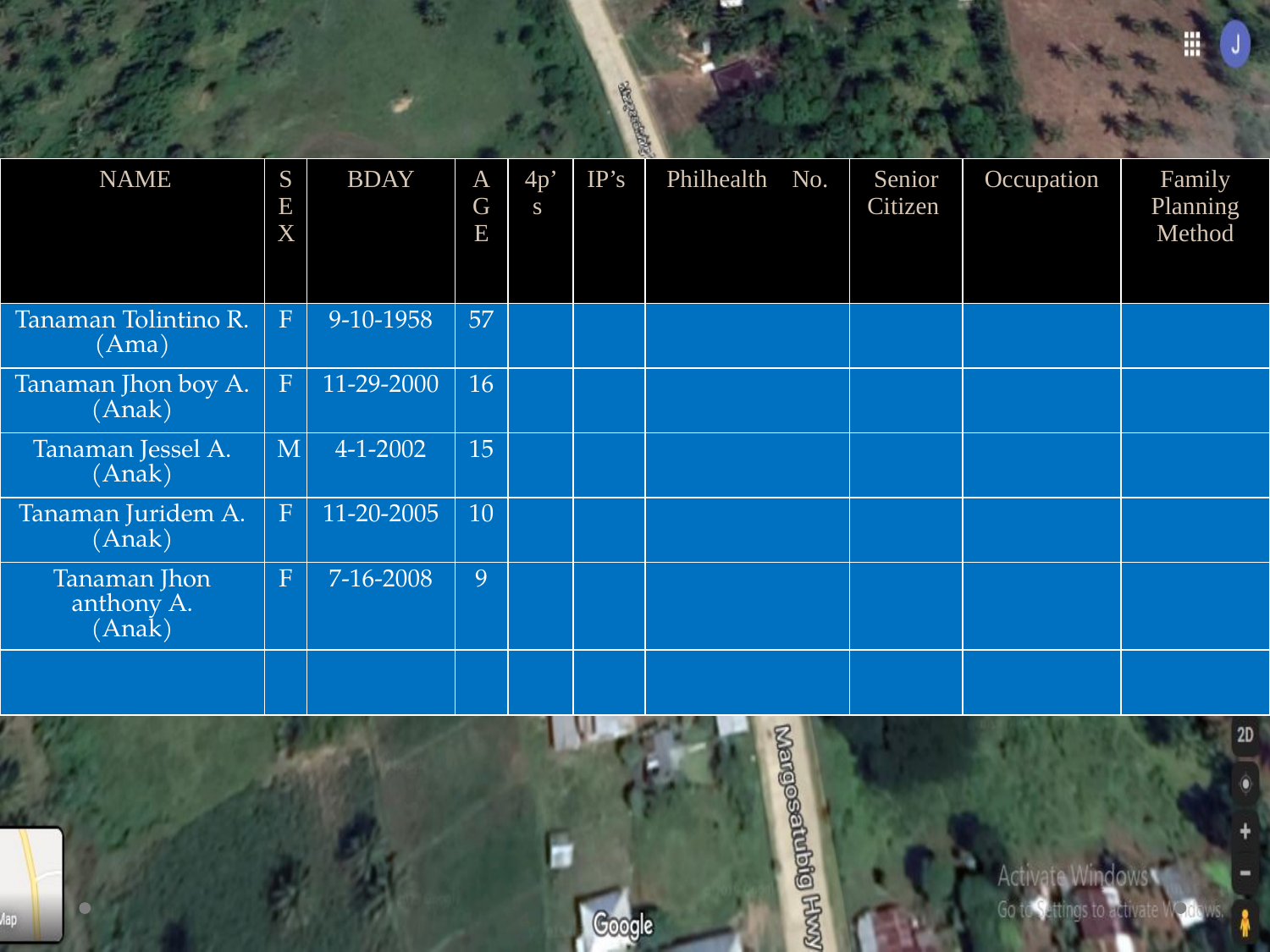

| NAME | SEX | BDAY | AGE | 4p’s | IP’s | Philhealth No. | Senior Citizen | Occupation | Family Planning Method |
| --- | --- | --- | --- | --- | --- | --- | --- | --- | --- |
| Tanaman Tolintino R. (Ama) | F | 9-10-1958 | 57 |  |  |  |  |  |  |
| Tanaman Jhon boy A. (Anak) | F | 11-29-2000 | 16 |  |  |  |  |  |  |
| Tanaman Jessel A. (Anak) | M | 4-1-2002 | 15 |  |  |  |  |  |  |
| Tanaman Juridem A. (Anak) | F | 11-20-2005 | 10 |  |  |  |  |  |  |
| Tanaman Jhon anthony A. (Anak) | F | 7-16-2008 | 9 |  |  |  |  |  |  |
|  |  |  |  |  |  |  |  |  |  |